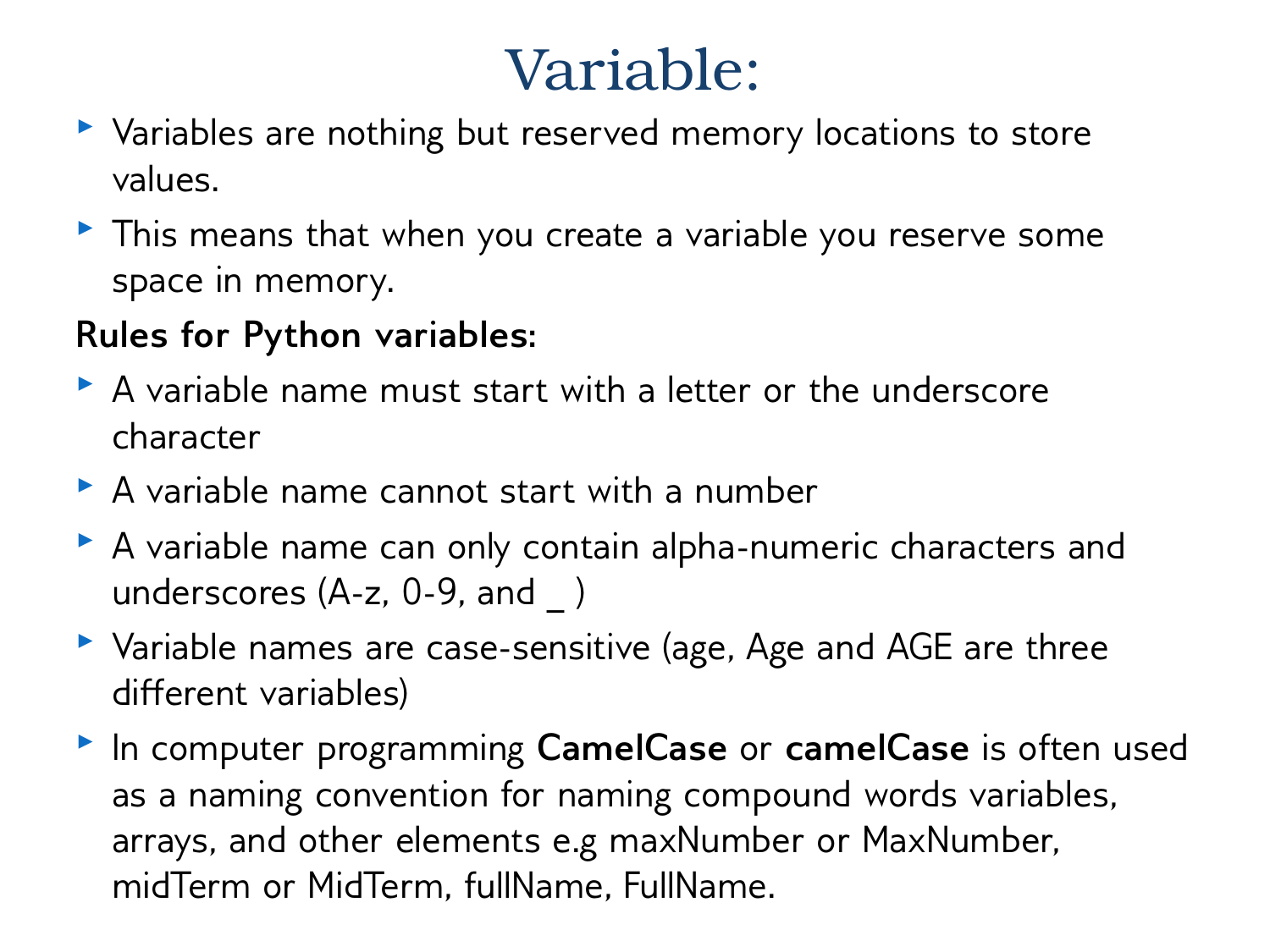

# Variable:
Variables are nothing but reserved memory locations to store values.
This means that when you create a variable you reserve some space in memory.
Rules for Python variables:
A variable name must start with a letter or the underscore character
A variable name cannot start with a number
A variable name can only contain alpha-numeric characters and underscores (A-z, 0-9, and _ )
Variable names are case-sensitive (age, Age and AGE are three different variables)
In computer programming CamelCase or camelCase is often used as a naming convention for naming compound words variables, arrays, and other elements e.g maxNumber or MaxNumber, midTerm or MidTerm, fullName, FullName.